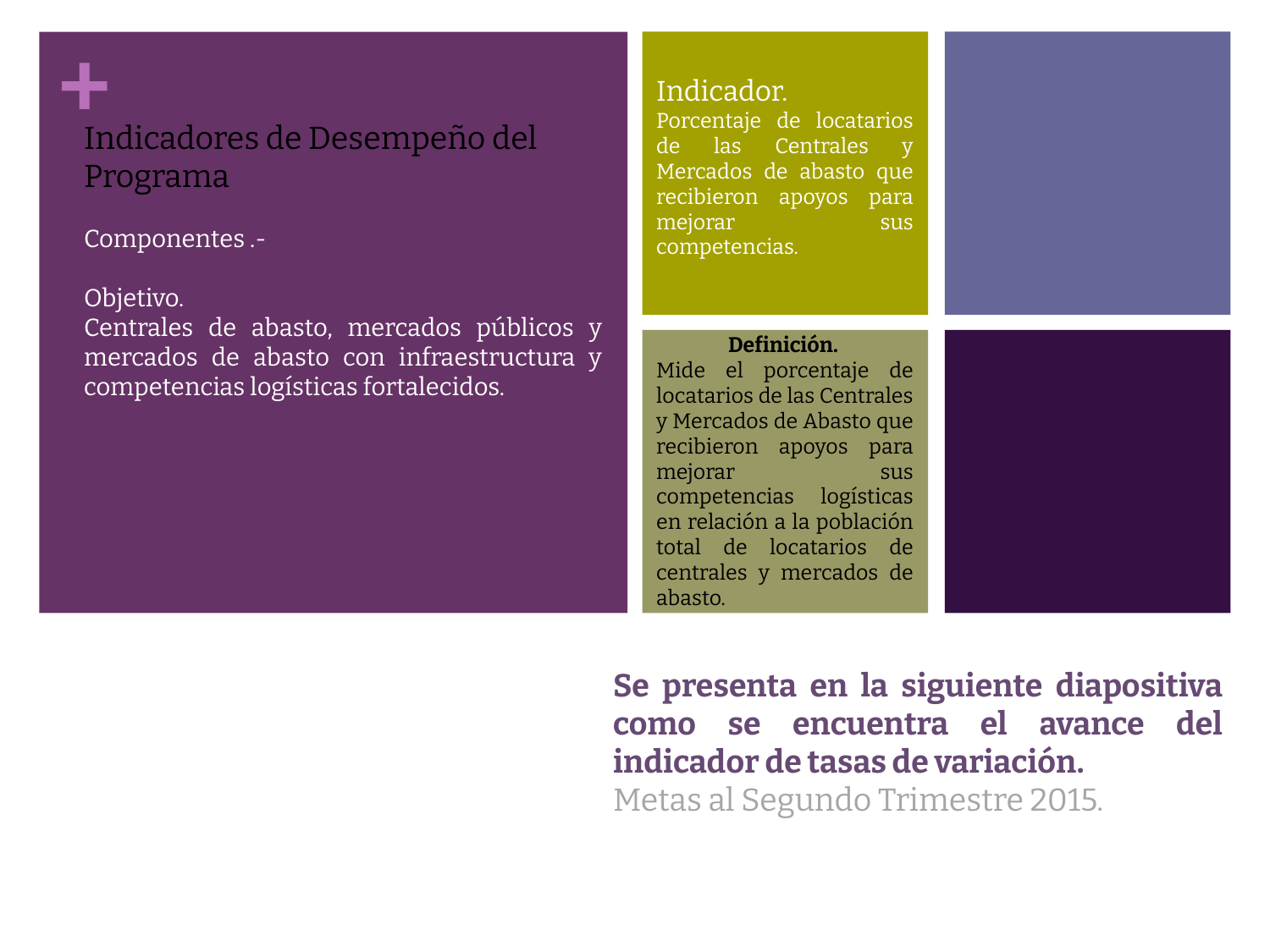

Indicador.
Porcentaje de locatarios de las Centrales y Mercados de abasto que recibieron apoyos para mejorar sus competencias.
Indicadores de Desempeño del Programa

Componentes .-

Objetivo.
Centrales de abasto, mercados públicos y mercados de abasto con infraestructura y competencias logísticas fortalecidos.

Definición.
Mide el porcentaje de locatarios de las Centrales y Mercados de Abasto que recibieron apoyos para mejorar sus competencias logísticas en relación a la población total de locatarios de centrales y mercados de abasto.
Se presenta en la siguiente diapositiva como se encuentra el avance del indicador de tasas de variación.
Metas al Segundo Trimestre 2015.